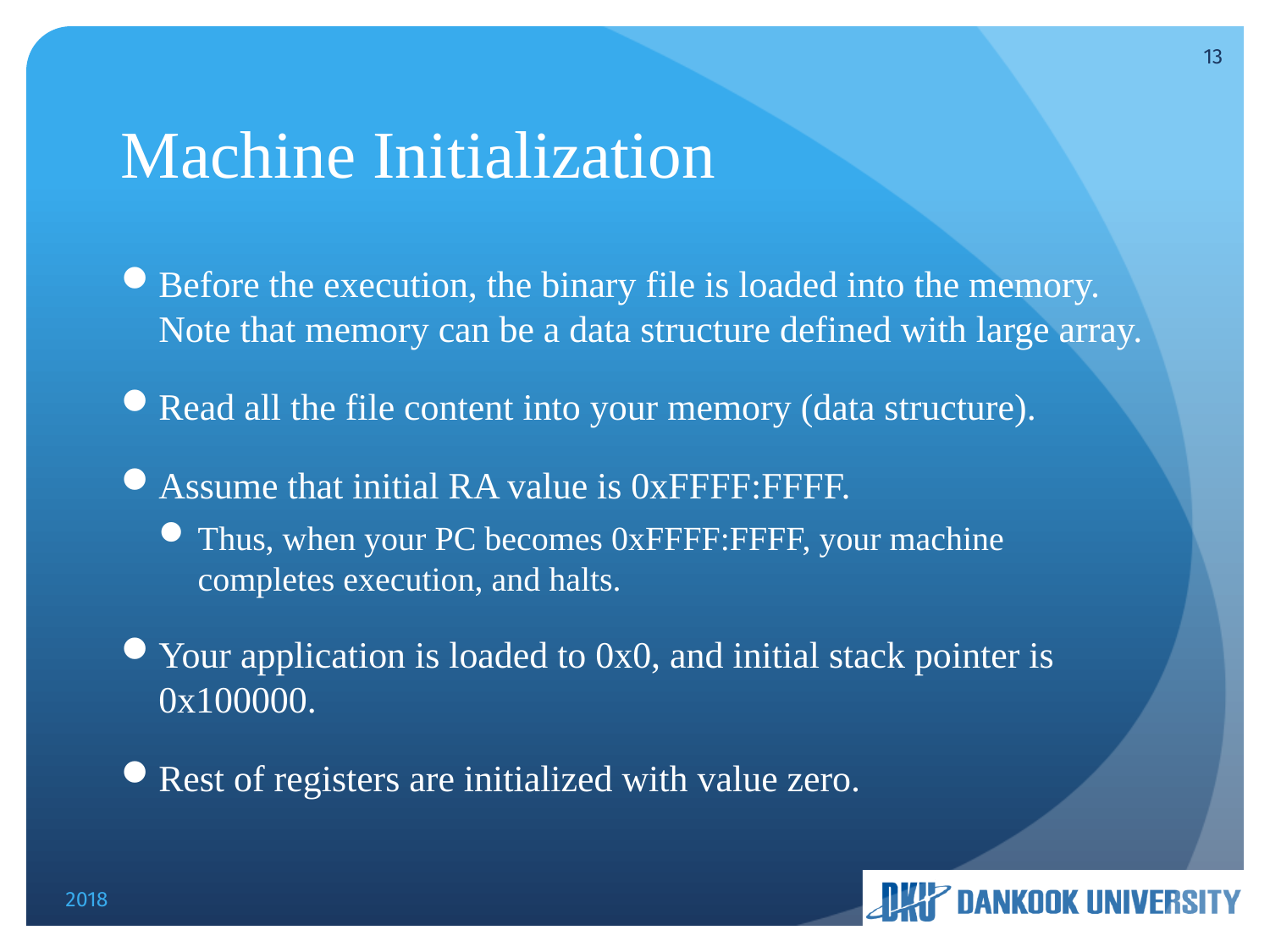

13
# Machine Initialization
Before the execution, the binary file is loaded into the memory. Note that memory can be a data structure defined with large array.
Read all the file content into your memory (data structure).
Assume that initial RA value is 0xFFFF:FFFF.
Thus, when your PC becomes 0xFFFF:FFFF, your machine completes execution, and halts.
Your application is loaded to 0x0, and initial stack pointer is 0x100000.
Rest of registers are initialized with value zero.
2018